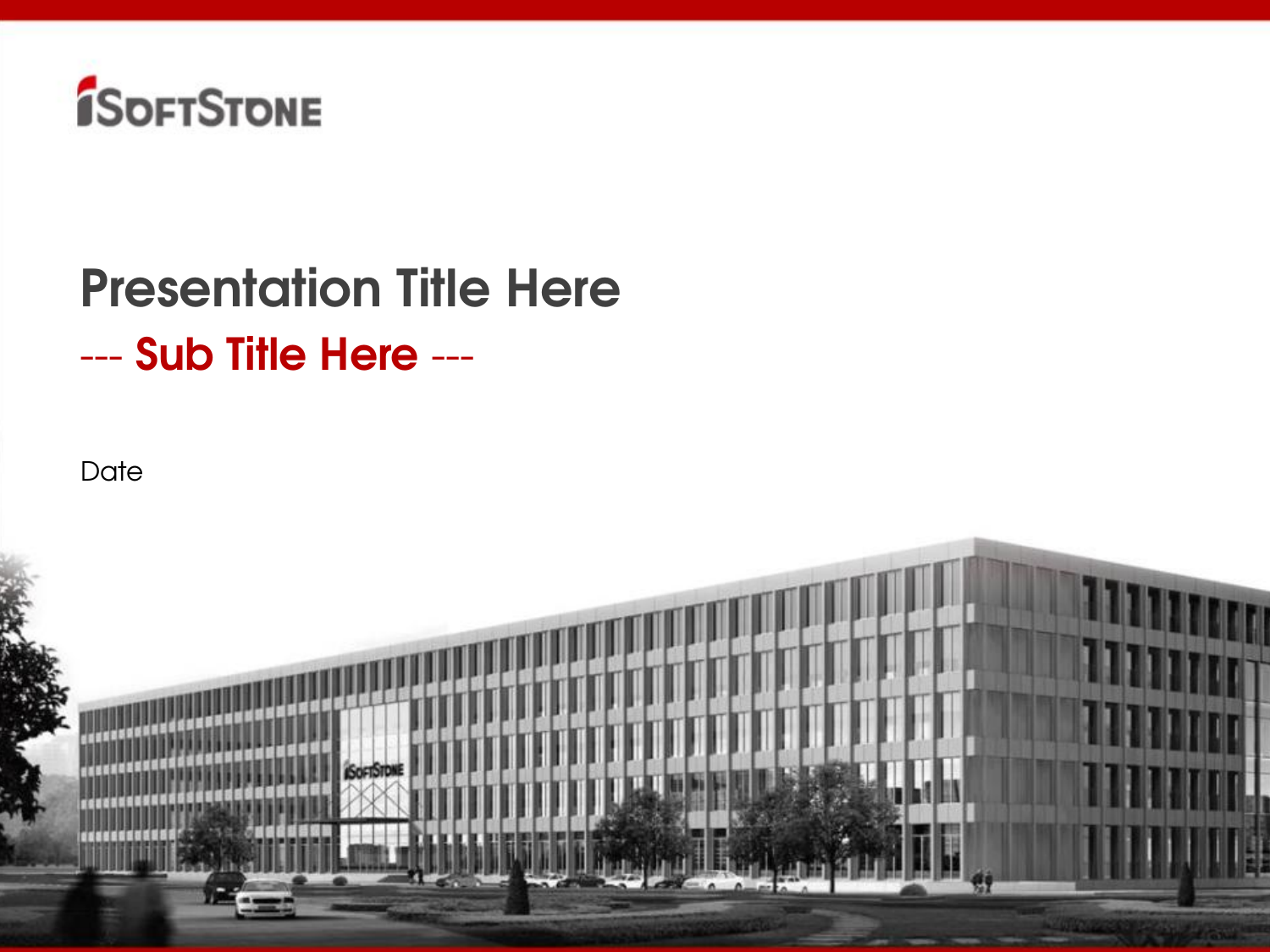

Presentation Title Here
--- Sub Title Here ---
Date